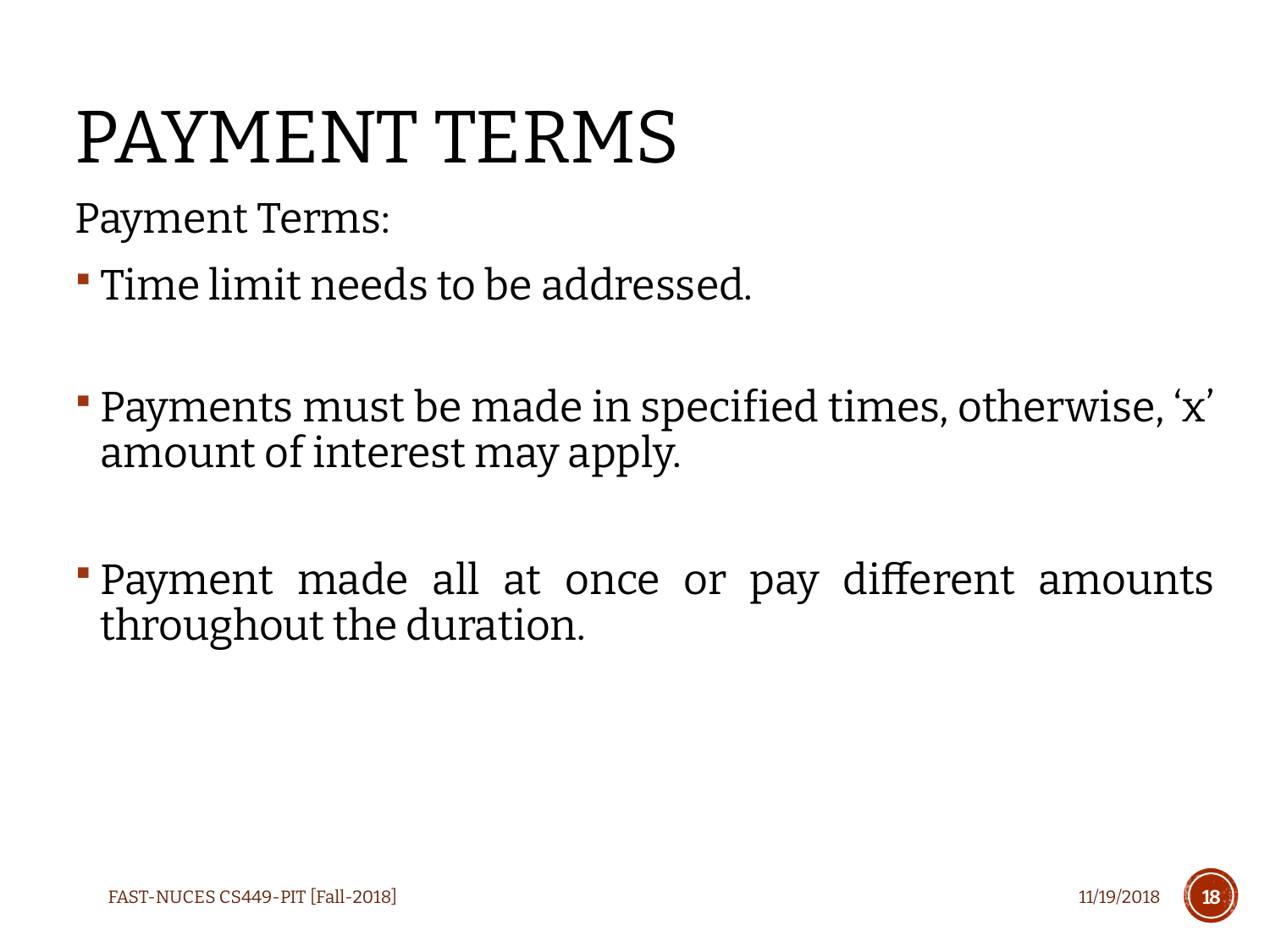

# Payment Terms
Payment Terms:
Time limit needs to be addressed.

Payments must be made in specified times, otherwise, ‘x’ amount of interest may apply.

Payment made all at once or pay different amounts throughout the duration.

FAST-NUCES CS449-PIT [Fall-2018]
11/19/2018
18